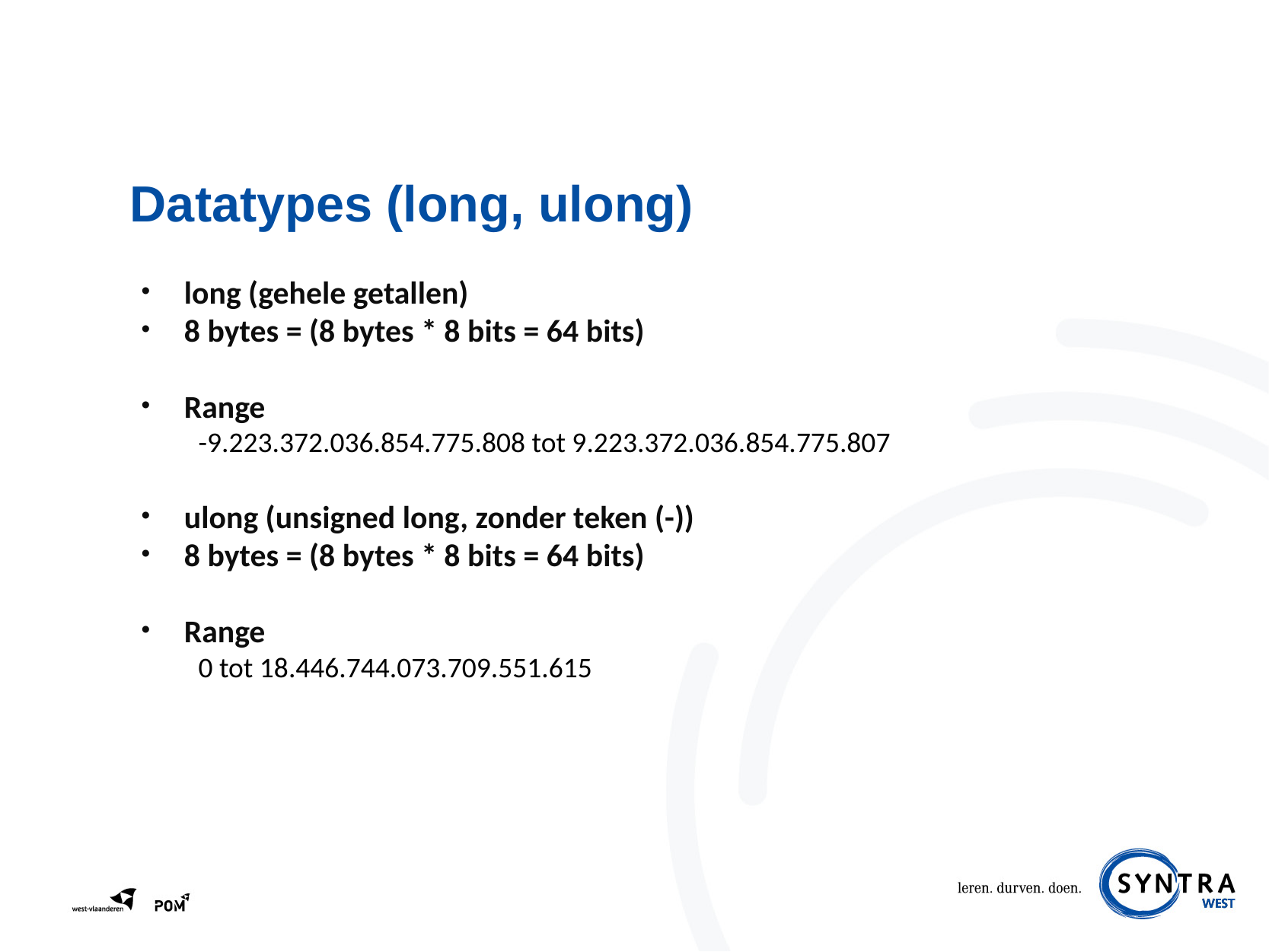

# Datatypes (long, ulong)
long (gehele getallen)
8 bytes = (8 bytes * 8 bits = 64 bits)

Range
-9.223.372.036.854.775.808 tot 9.223.372.036.854.775.807

ulong (unsigned long, zonder teken (-))
8 bytes = (8 bytes * 8 bits = 64 bits)

Range
0 tot 18.446.744.073.709.551.615